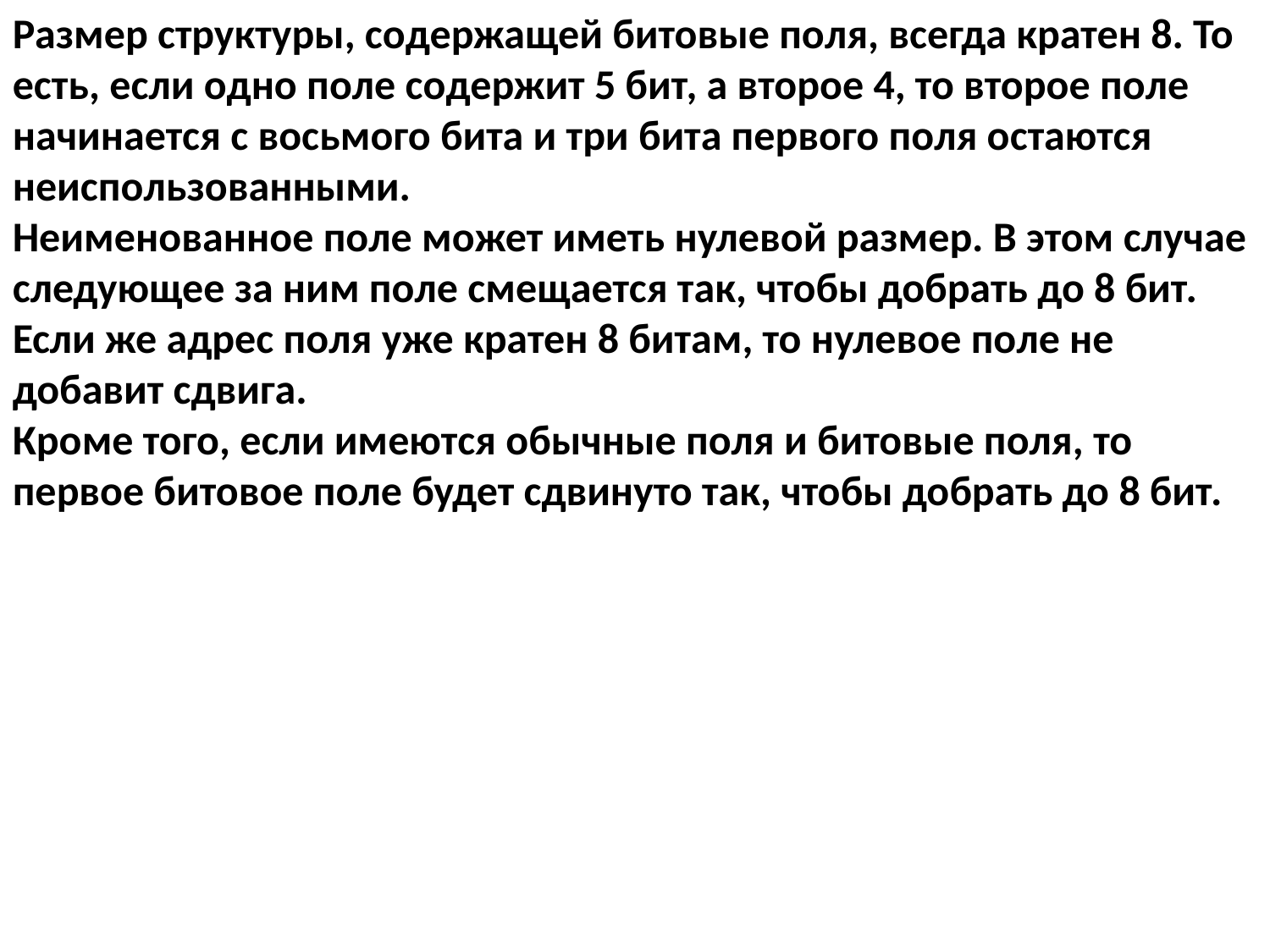

Размер структуры, содержащей битовые поля, всегда кратен 8. То есть, если одно поле содержит 5 бит, а второе 4, то второе поле начинается с восьмого бита и три бита первого поля остаются неиспользованными.
Неименованное поле может иметь нулевой размер. В этом случае следующее за ним поле смещается так, чтобы добрать до 8 бит.
Если же адрес поля уже кратен 8 битам, то нулевое поле не добавит сдвига.
Кроме того, если имеются обычные поля и битовые поля, то первое битовое поле будет сдвинуто так, чтобы добрать до 8 бит.